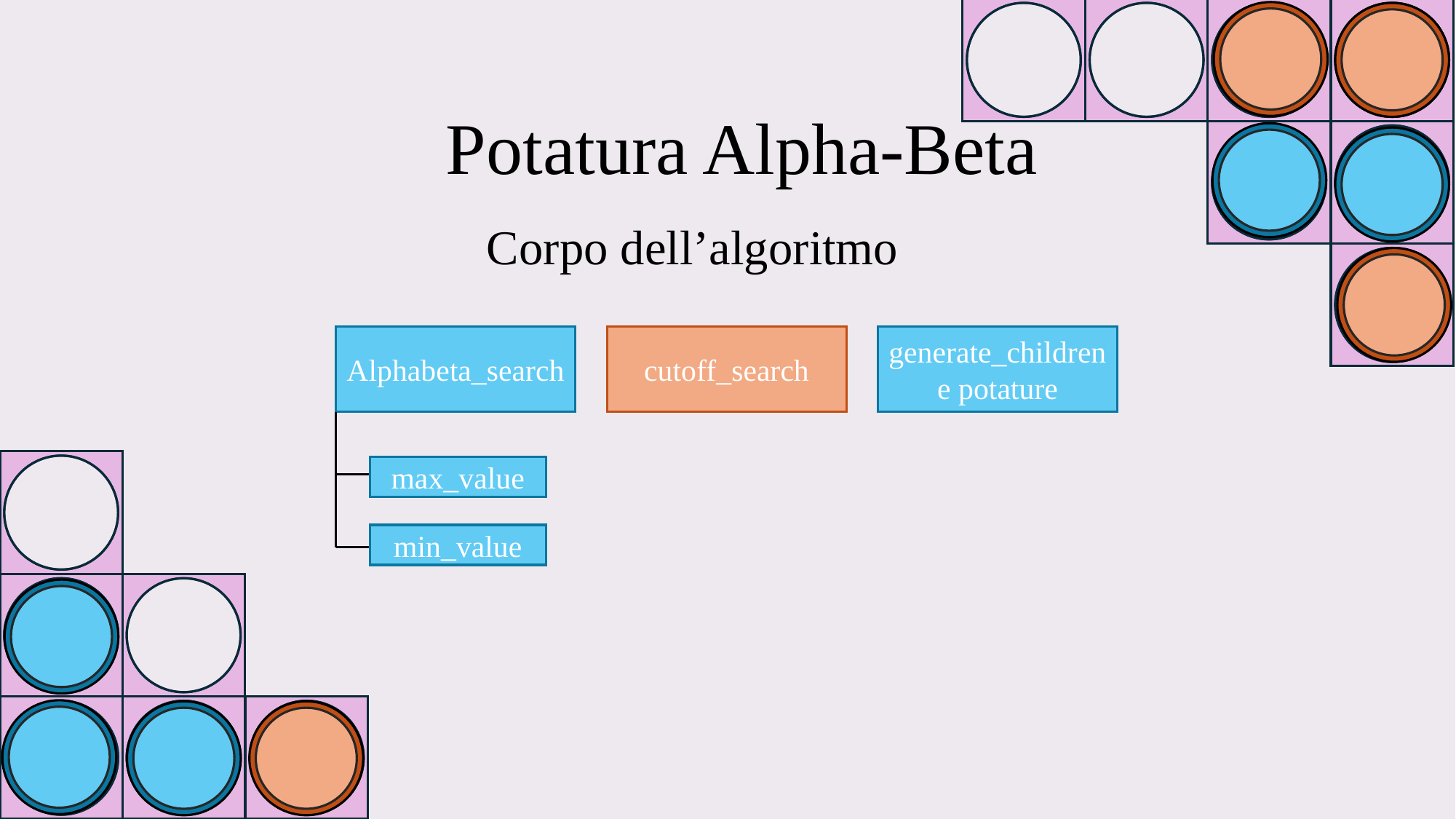

Potatura Alpha-Beta

Corpo dell’algoritmo

generate_children e potature
Alphabeta_search
cutoff_search

max_value
min_value